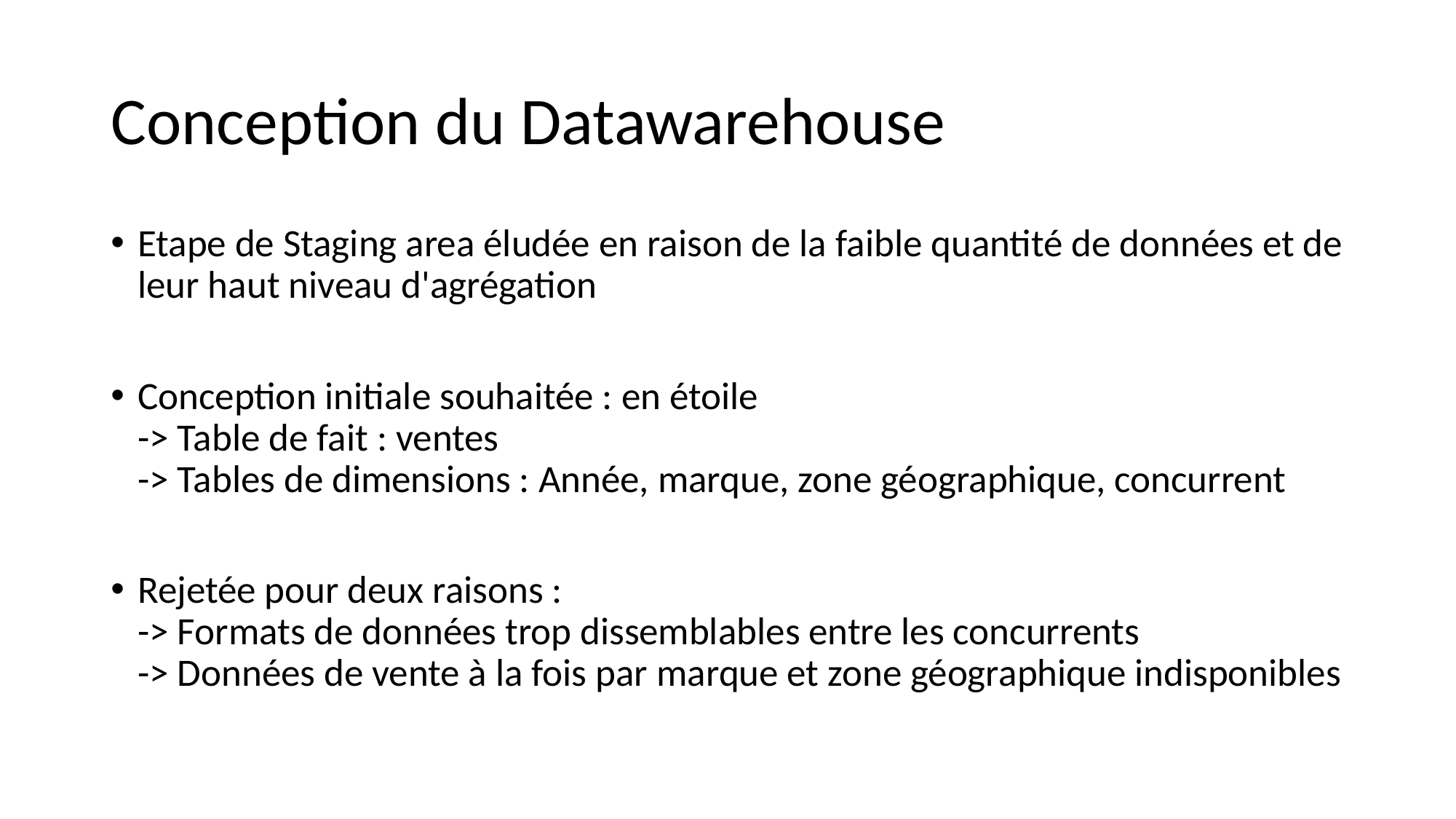

# Conception du Datawarehouse
Etape de Staging area éludée en raison de la faible quantité de données et de leur haut niveau d'agrégation

Conception initiale souhaitée : en étoile
-> Table de fait : ventes
-> Tables de dimensions : Année, marque, zone géographique, concurrent

Rejetée pour deux raisons :
-> Formats de données trop dissemblables entre les concurrents
-> Données de vente à la fois par marque et zone géographique indisponibles